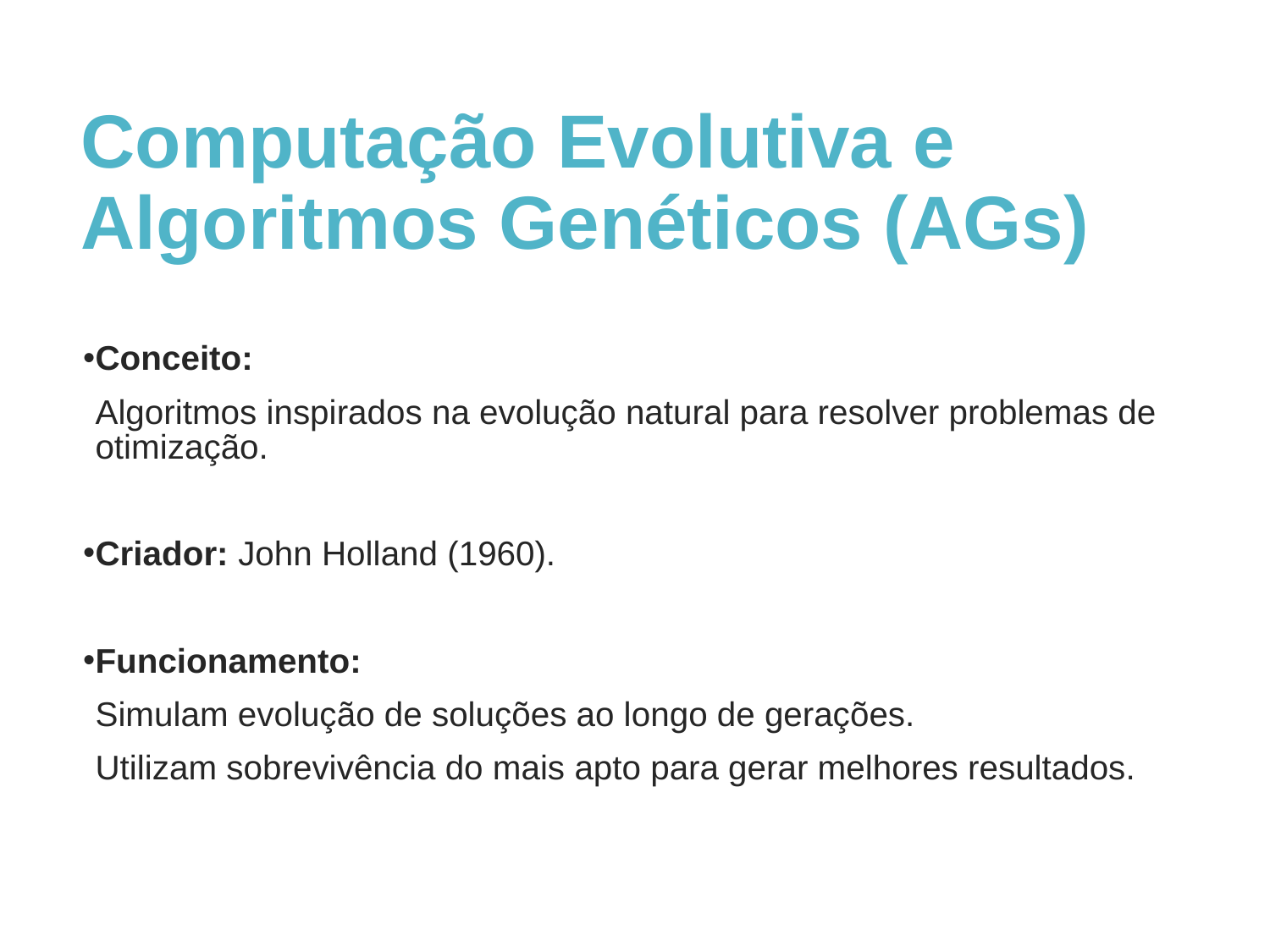

# Computação Evolutiva e Algoritmos Genéticos (AGs)

Conceito:
Algoritmos inspirados na evolução natural para resolver problemas de otimização.

Criador: John Holland (1960).

Funcionamento:
Simulam evolução de soluções ao longo de gerações.
Utilizam sobrevivência do mais apto para gerar melhores resultados.